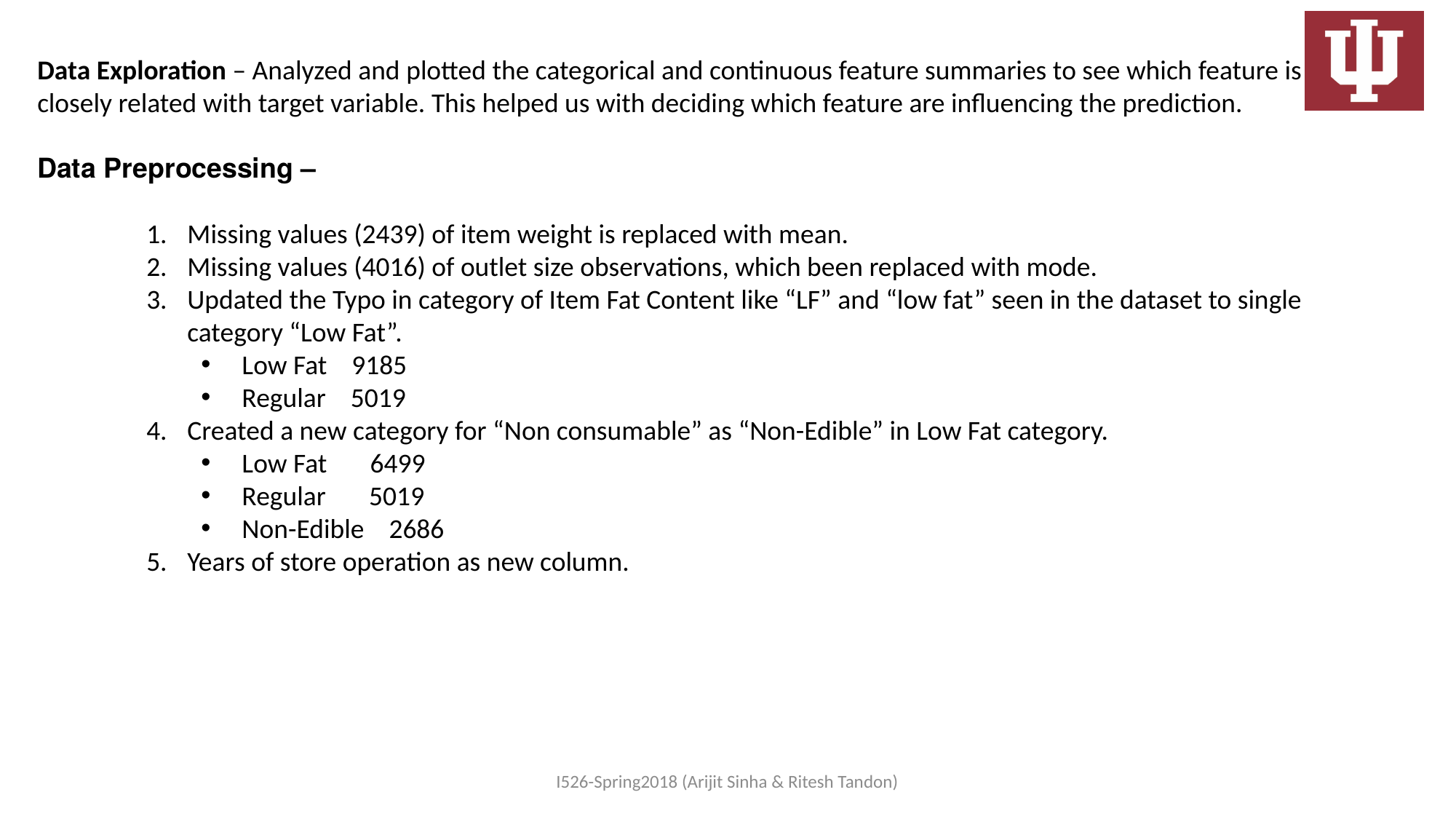

Data Exploration – Analyzed and plotted the categorical and continuous feature summaries to see which feature is closely related with target variable. This helped us with deciding which feature are influencing the prediction.

Data Preprocessing –

Missing values (2439) of item weight is replaced with mean.
Missing values (4016) of outlet size observations, which been replaced with mode.
Updated the Typo in category of Item Fat Content like “LF” and “low fat” seen in the dataset to single category “Low Fat”.
Low Fat    9185
Regular    5019
Created a new category for “Non consumable” as “Non-Edible” in Low Fat category.
Low Fat       6499
Regular       5019
Non-Edible    2686
Years of store operation as new column.

I526-Spring2018 (Arijit Sinha & Ritesh Tandon)